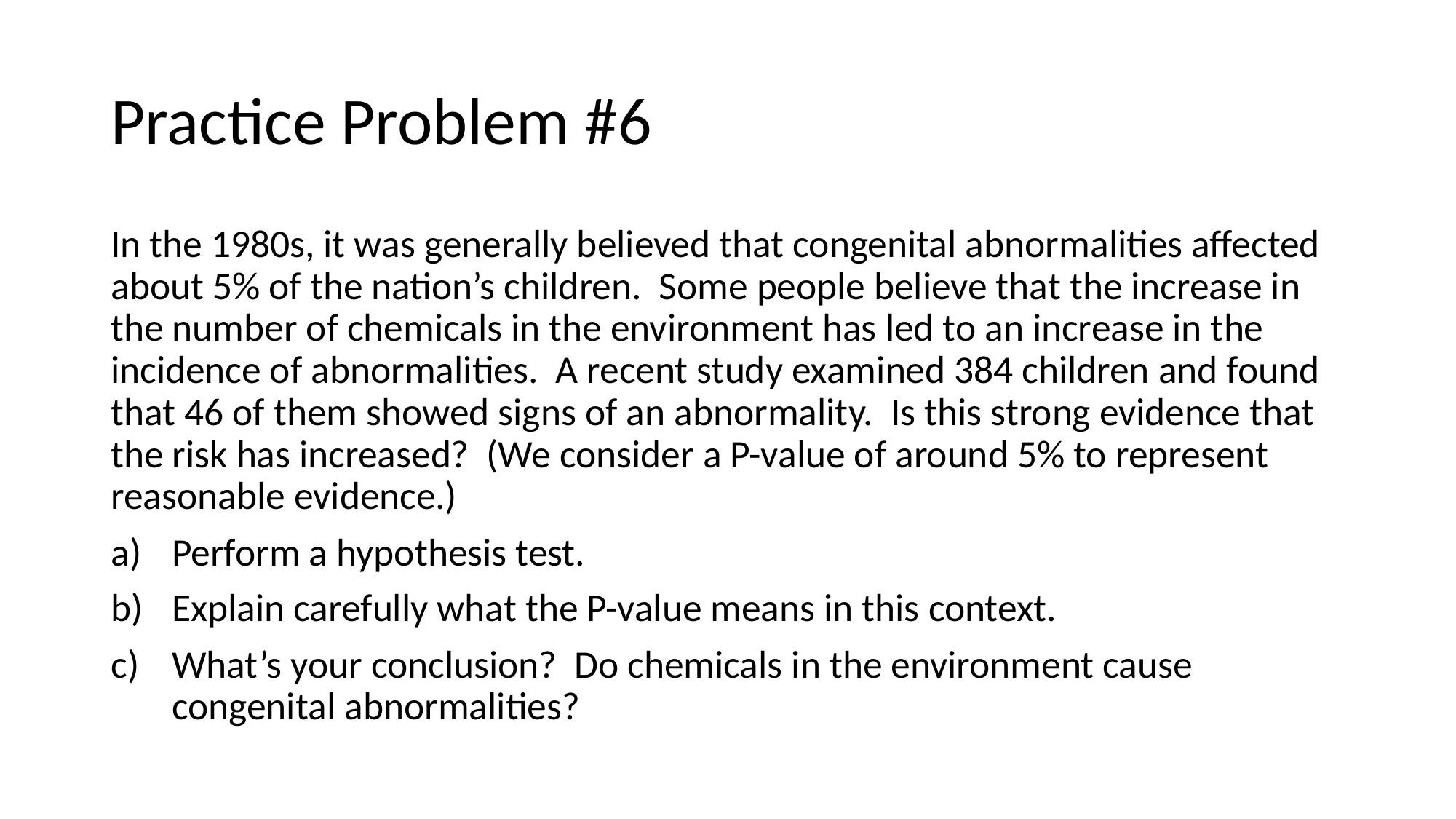

# Practice Problem #6
In the 1980s, it was generally believed that congenital abnormalities affected about 5% of the nation’s children.  Some people believe that the increase in the number of chemicals in the environment has led to an increase in the incidence of abnormalities.  A recent study examined 384 children and found that 46 of them showed signs of an abnormality.  Is this strong evidence that the risk has increased?  (We consider a P-value of around 5% to represent reasonable evidence.)
Perform a hypothesis test.
Explain carefully what the P-value means in this context.
What’s your conclusion?  Do chemicals in the environment cause congenital abnormalities?